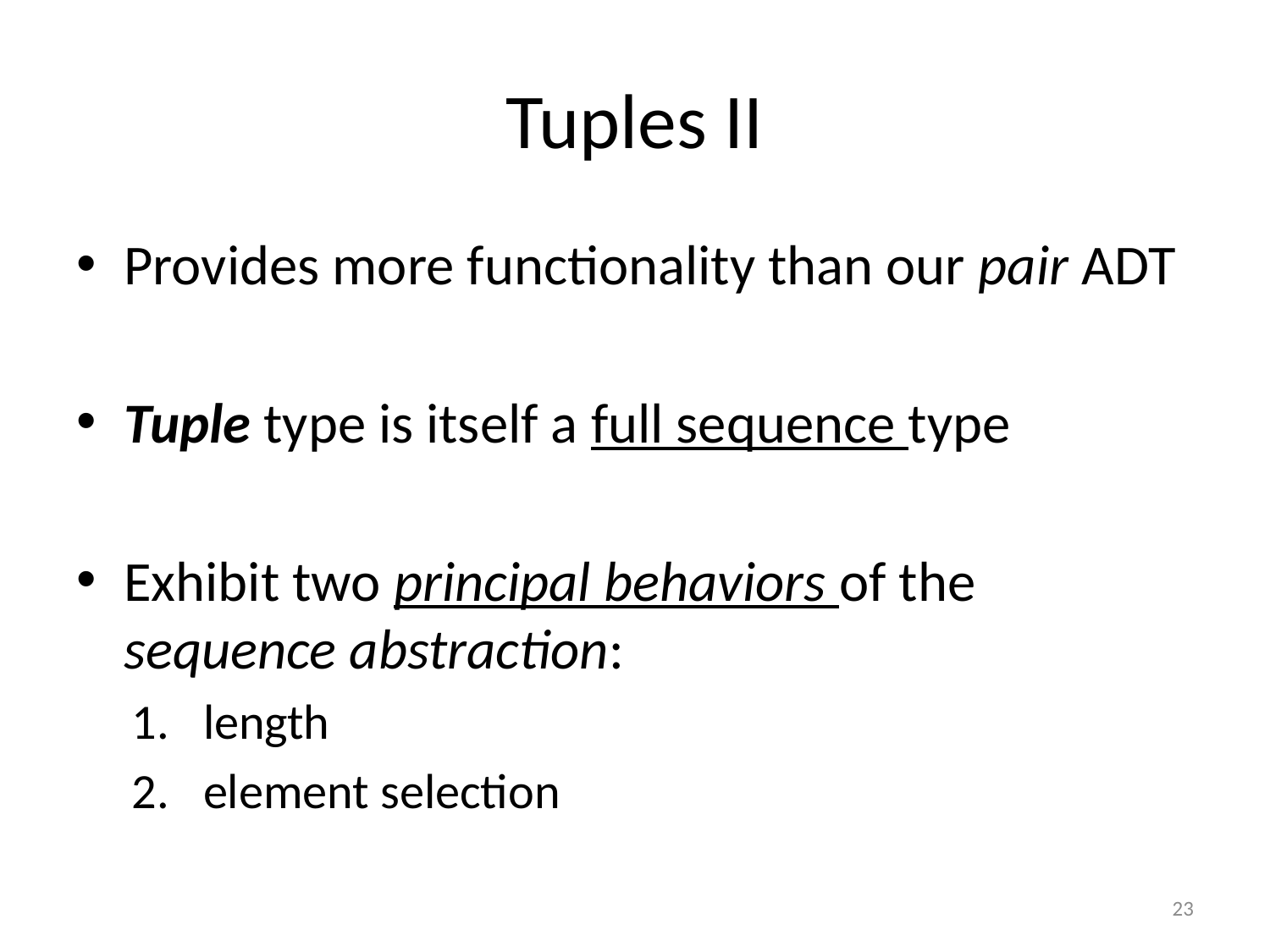

# Tuples II
Provides more functionality than our pair ADT

Tuple type is itself a full sequence type

Exhibit two principal behaviors of the sequence abstraction:
length
element selection
23